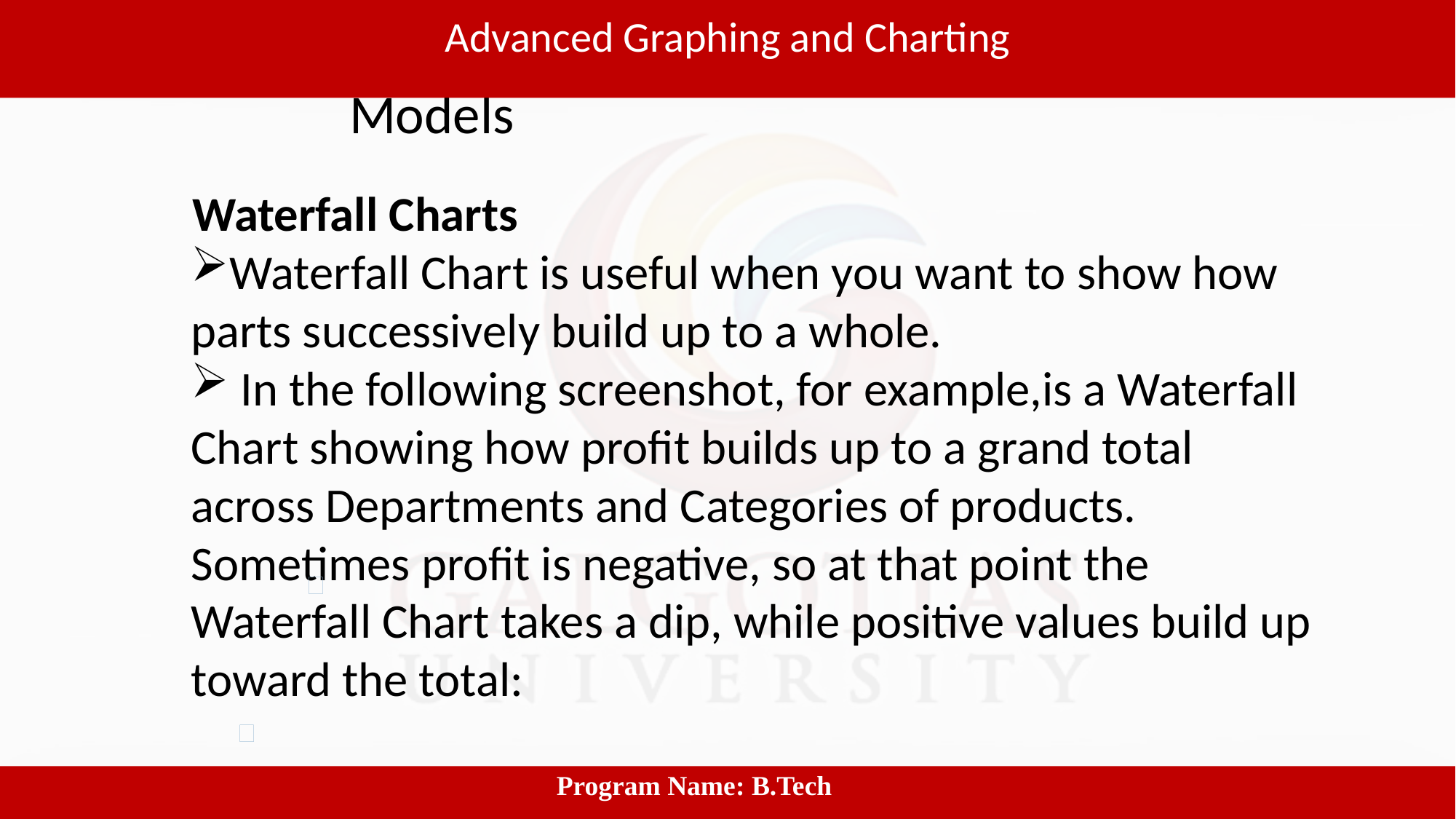

Advanced Graphing and Charting
# Software process and Process Models
Waterfall Charts
Waterfall Chart is useful when you want to show how parts successively build up to a whole.
 In the following screenshot, for example,is a Waterfall Chart showing how profit builds up to a grand total across Departments and Categories of products.    Sometimes profit is negative, so at that point the Waterfall Chart takes a dip, while positive values build up
toward the total:

 					Program Name: B.Tech
7